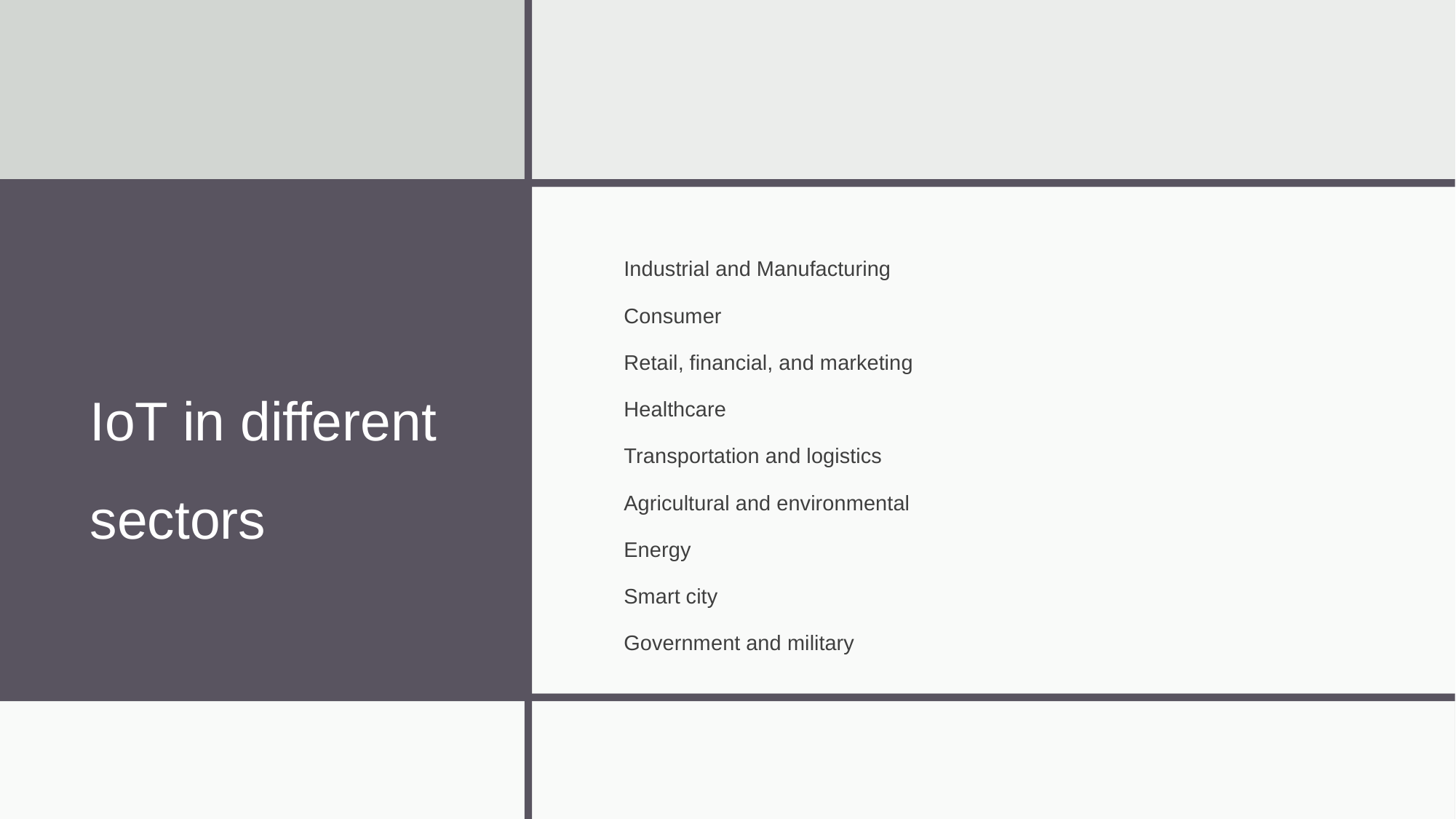

# IoT in different sectors
Industrial and Manufacturing
Consumer
Retail, financial, and marketing
Healthcare
Transportation and logistics
Agricultural and environmental
Energy
Smart city
Government and military